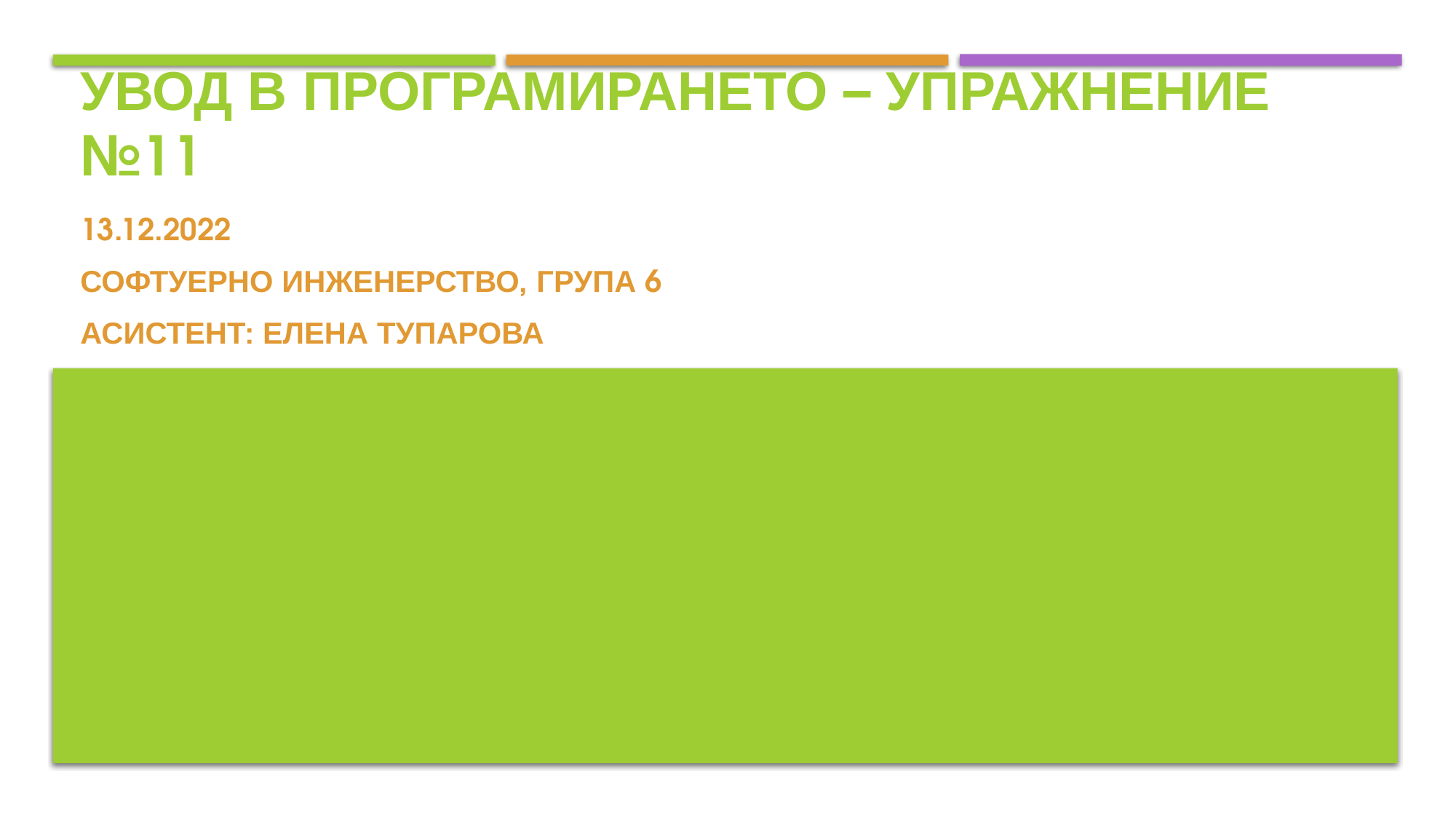

# Увод в програмирането – Упражнение №11
13.12.2022
Софтуерно инженерство, Група 6
Асистент: Елена Тупарова